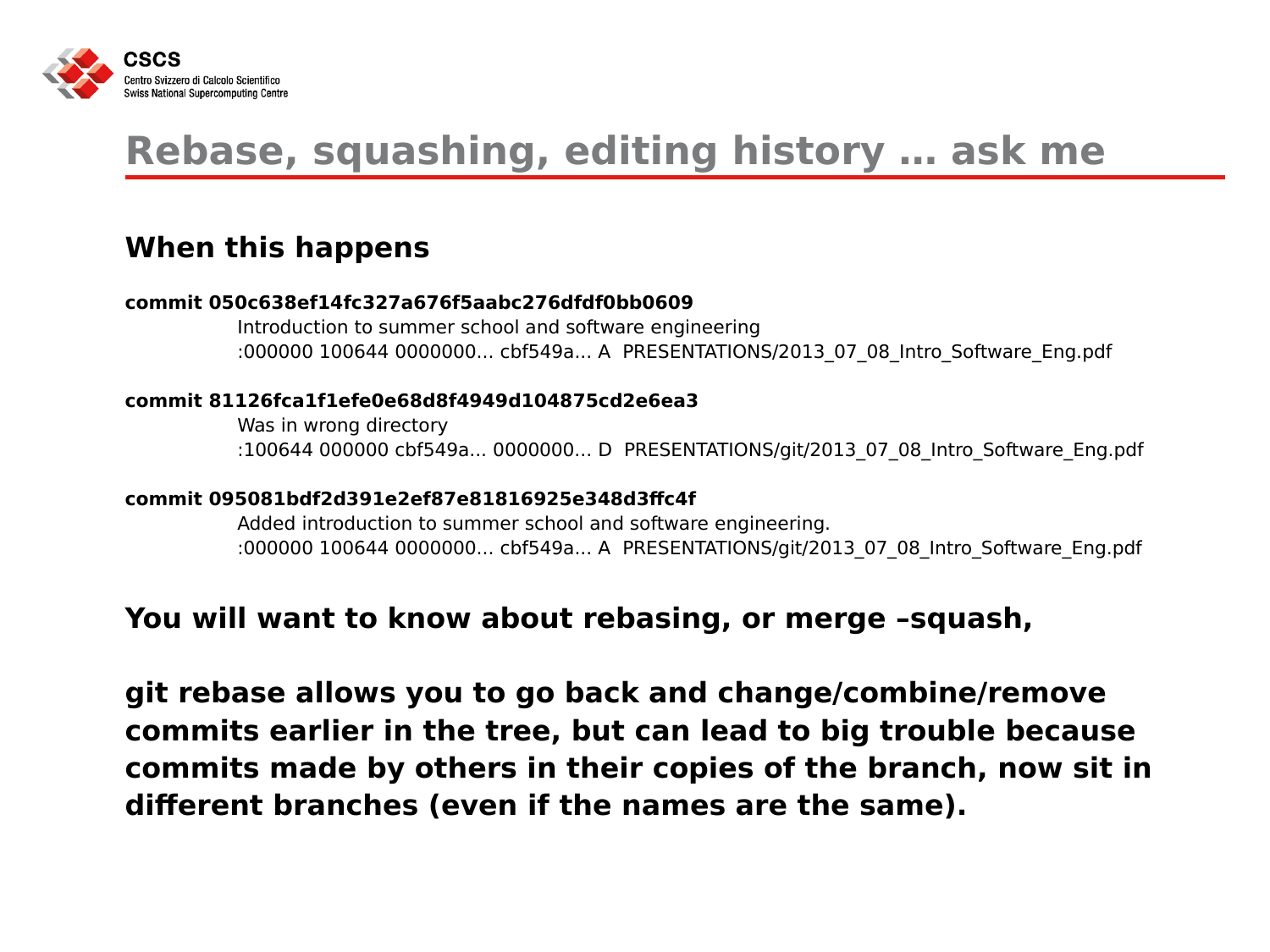

# Rebase, squashing, editing history … ask me
When this happens

commit 050c638ef14fc327a676f5aabc276dfdf0bb0609
Introduction to summer school and software engineering
:000000 100644 0000000... cbf549a... A  PRESENTATIONS/2013_07_08_Intro_Software_Eng.pdf

commit 81126fca1f1efe0e68d8f4949d104875cd2e6ea3
Was in wrong directory
:100644 000000 cbf549a... 0000000... D  PRESENTATIONS/git/2013_07_08_Intro_Software_Eng.pdf

commit 095081bdf2d391e2ef87e81816925e348d3ffc4f
Added introduction to summer school and software engineering.
:000000 100644 0000000... cbf549a... A  PRESENTATIONS/git/2013_07_08_Intro_Software_Eng.pdf

You will want to know about rebasing, or merge –squash,

git rebase allows you to go back and change/combine/remove commits earlier in the tree, but can lead to big trouble because commits made by others in their copies of the branch, now sit in different branches (even if the names are the same).